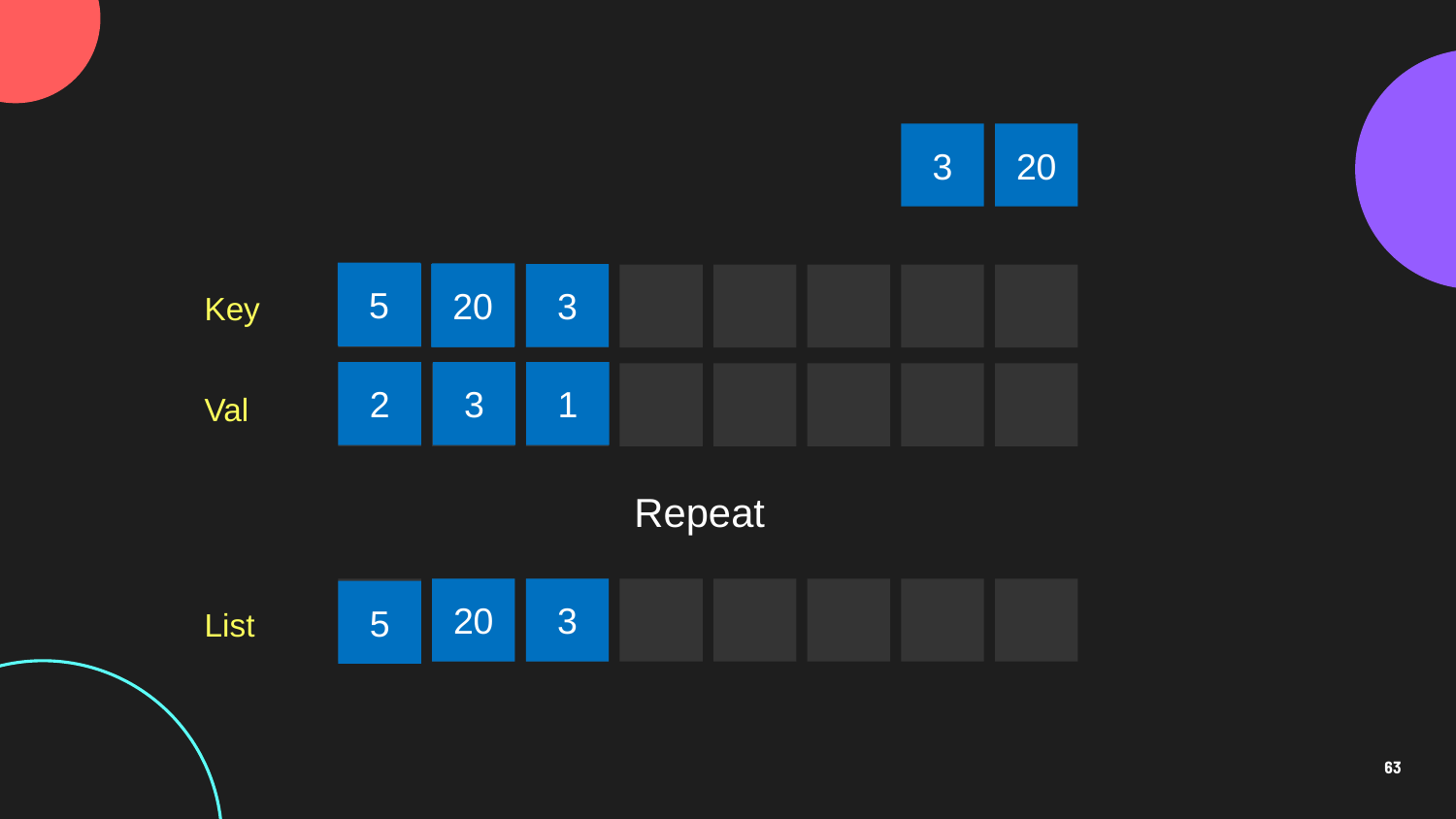

3
20

5
20
5
20
20
3

Key
2
3
1

Val
Repeat
20
3

5
List
63